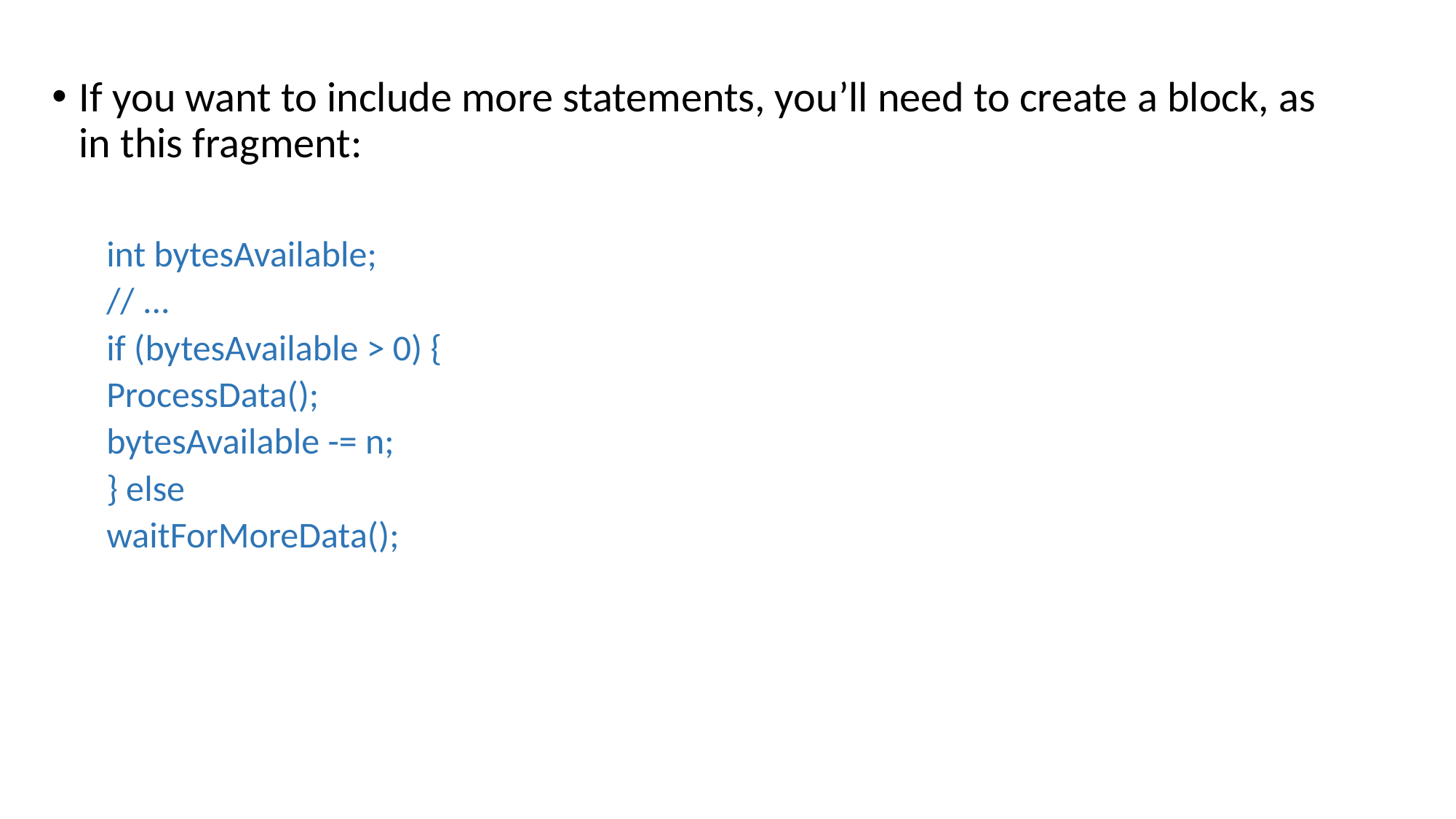

If you want to include more statements, you’ll need to create a block, as in this fragment:

int bytesAvailable;
// ...
if (bytesAvailable > 0) {
ProcessData();
bytesAvailable -= n;
} else
waitForMoreData();